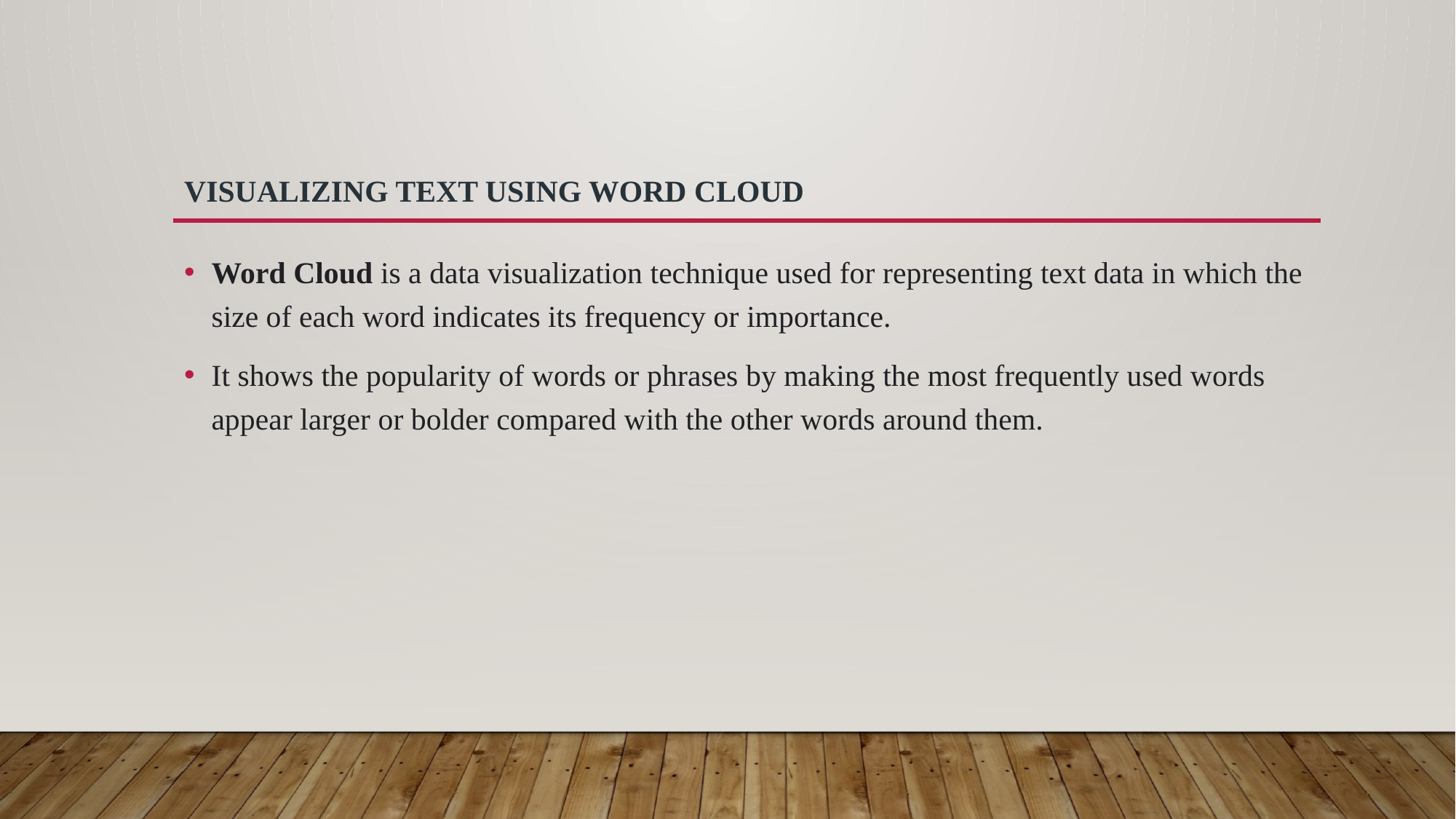

# Visualizing text using word cloud
Word Cloud is a data visualization technique used for representing text data in which the size of each word indicates its frequency or importance.
It shows the popularity of words or phrases by making the most frequently used words appear larger or bolder compared with the other words around them.